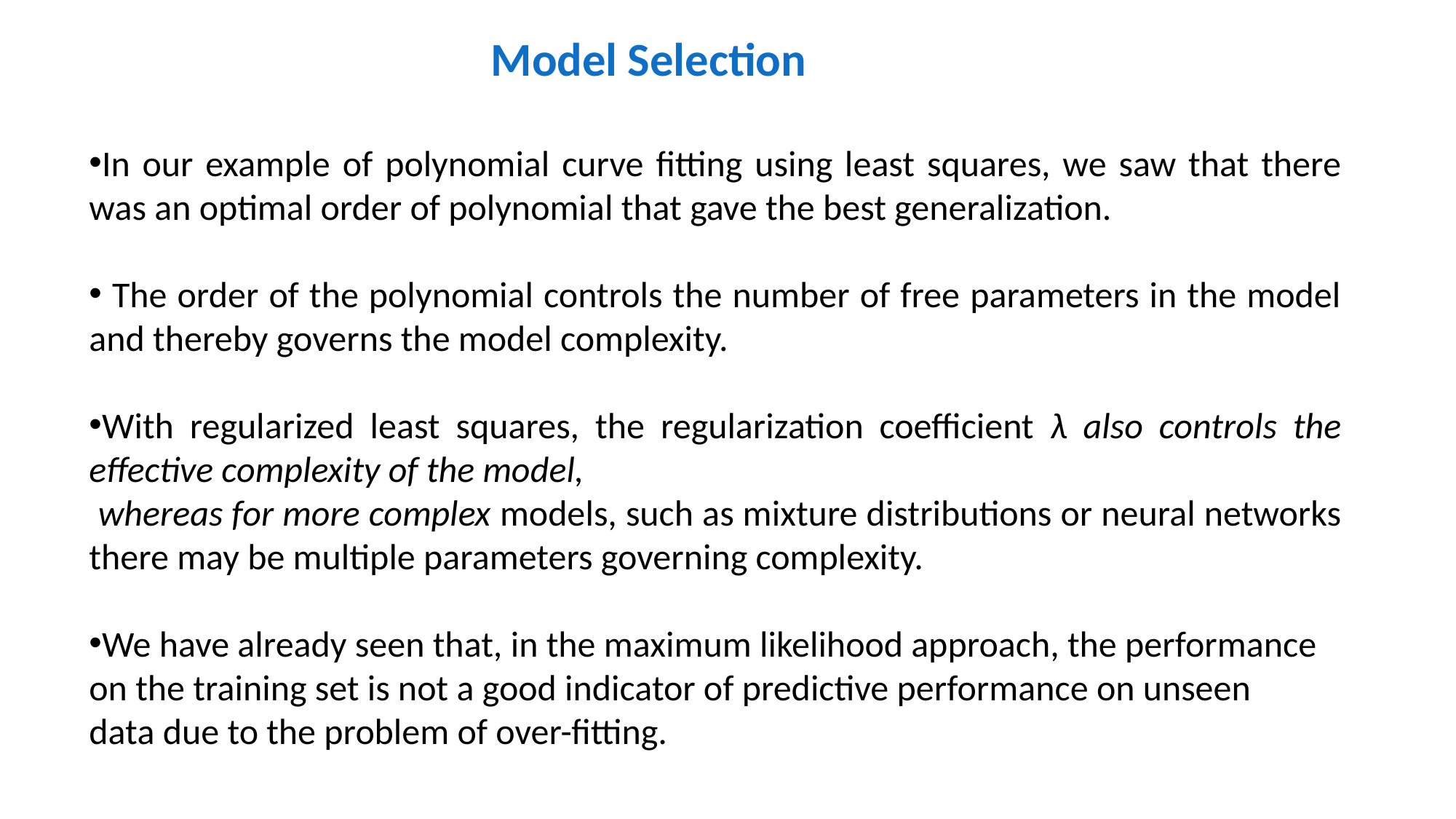

Model Selection
In our example of polynomial curve fitting using least squares, we saw that there was an optimal order of polynomial that gave the best generalization.

 The order of the polynomial controls the number of free parameters in the model and thereby governs the model complexity.

With regularized least squares, the regularization coefficient λ also controls the effective complexity of the model,
 whereas for more complex models, such as mixture distributions or neural networks there may be multiple parameters governing complexity.

We have already seen that, in the maximum likelihood approach, the performance
on the training set is not a good indicator of predictive performance on unseen
data due to the problem of over-fitting.